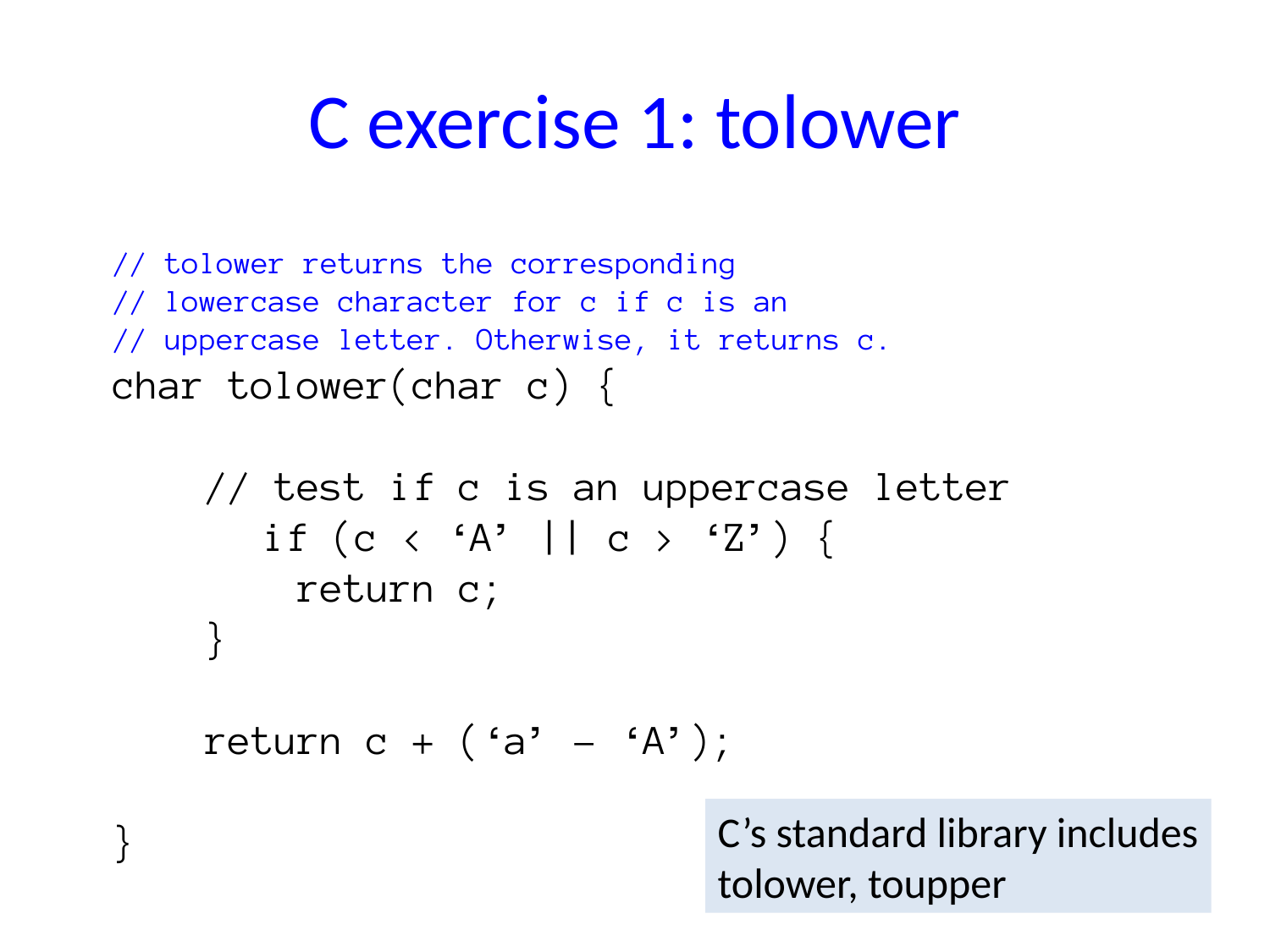

# C exercise 1: tolower
// tolower returns the corresponding
// lowercase character for c if c is an
// uppercase letter. Otherwise, it returns c.
char tolower(char c) {

    // test if c is an uppercase letter
	 if (c < ‘A’ || c > ‘Z’) {
        return c;
    }

    return c + (‘a’ – ‘A’);

}
C’s standard library includes
tolower, toupper